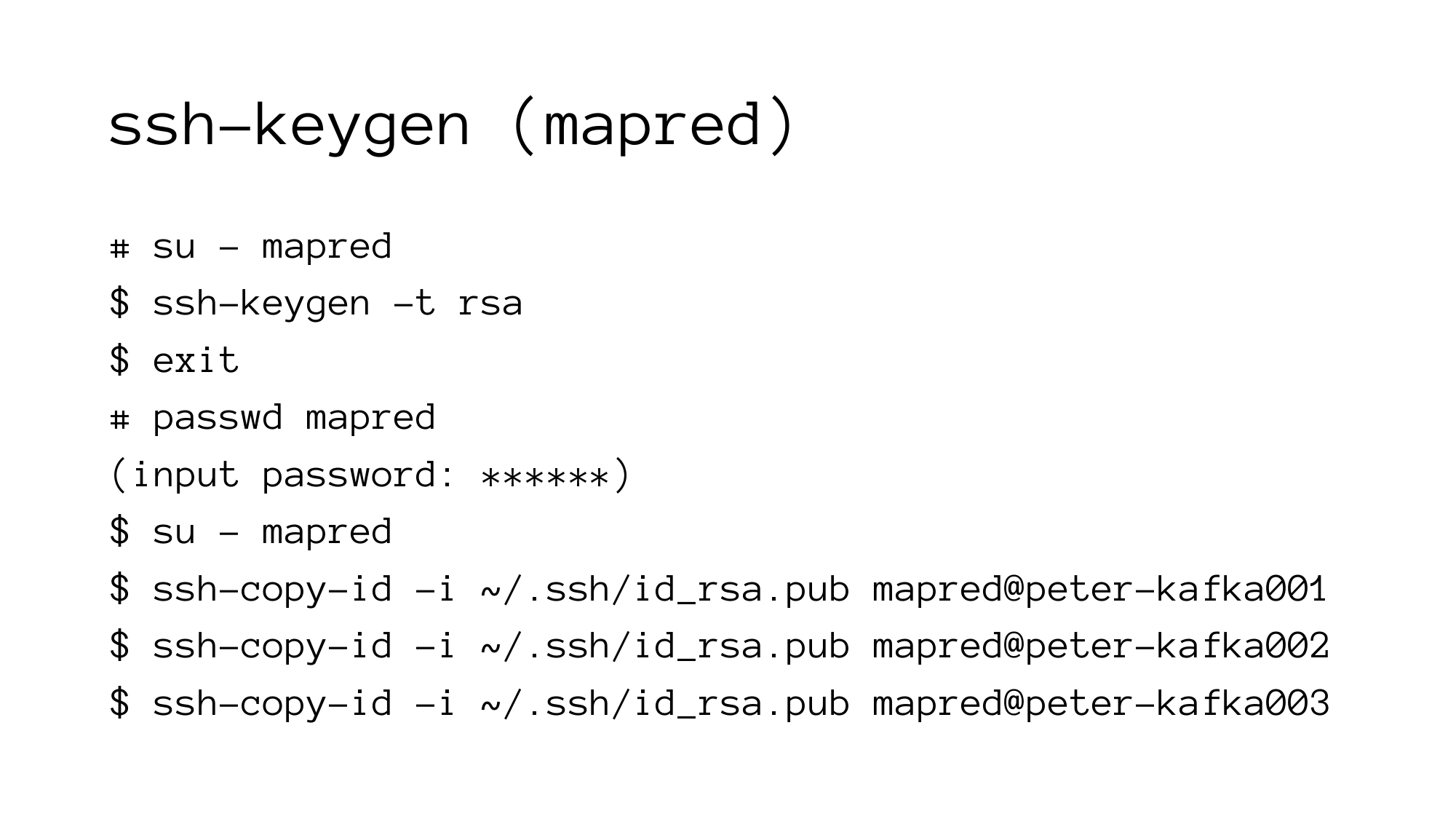

# ssh-keygen (mapred)
# su - mapred
$ ssh-keygen -t rsa
$ exit
# passwd mapred
(input password: ******)
$ su - mapred
$ ssh-copy-id -i ~/.ssh/id_rsa.pub mapred@peter-kafka001
$ ssh-copy-id -i ~/.ssh/id_rsa.pub mapred@peter-kafka002
$ ssh-copy-id -i ~/.ssh/id_rsa.pub mapred@peter-kafka003